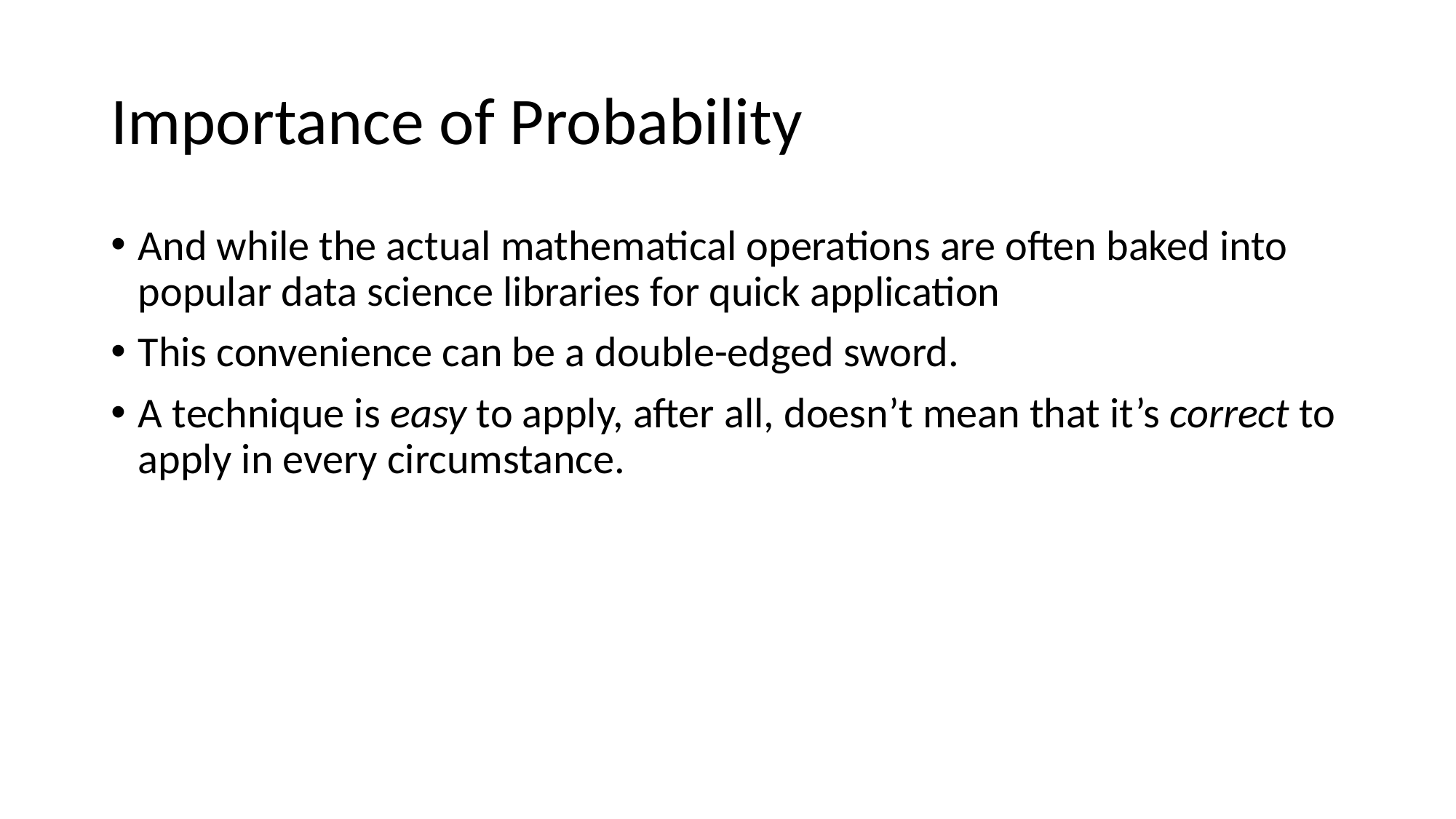

# Importance of Probability
And while the actual mathematical operations are often baked into popular data science libraries for quick application
This convenience can be a double-edged sword.
A technique is easy to apply, after all, doesn’t mean that it’s correct to apply in every circumstance.